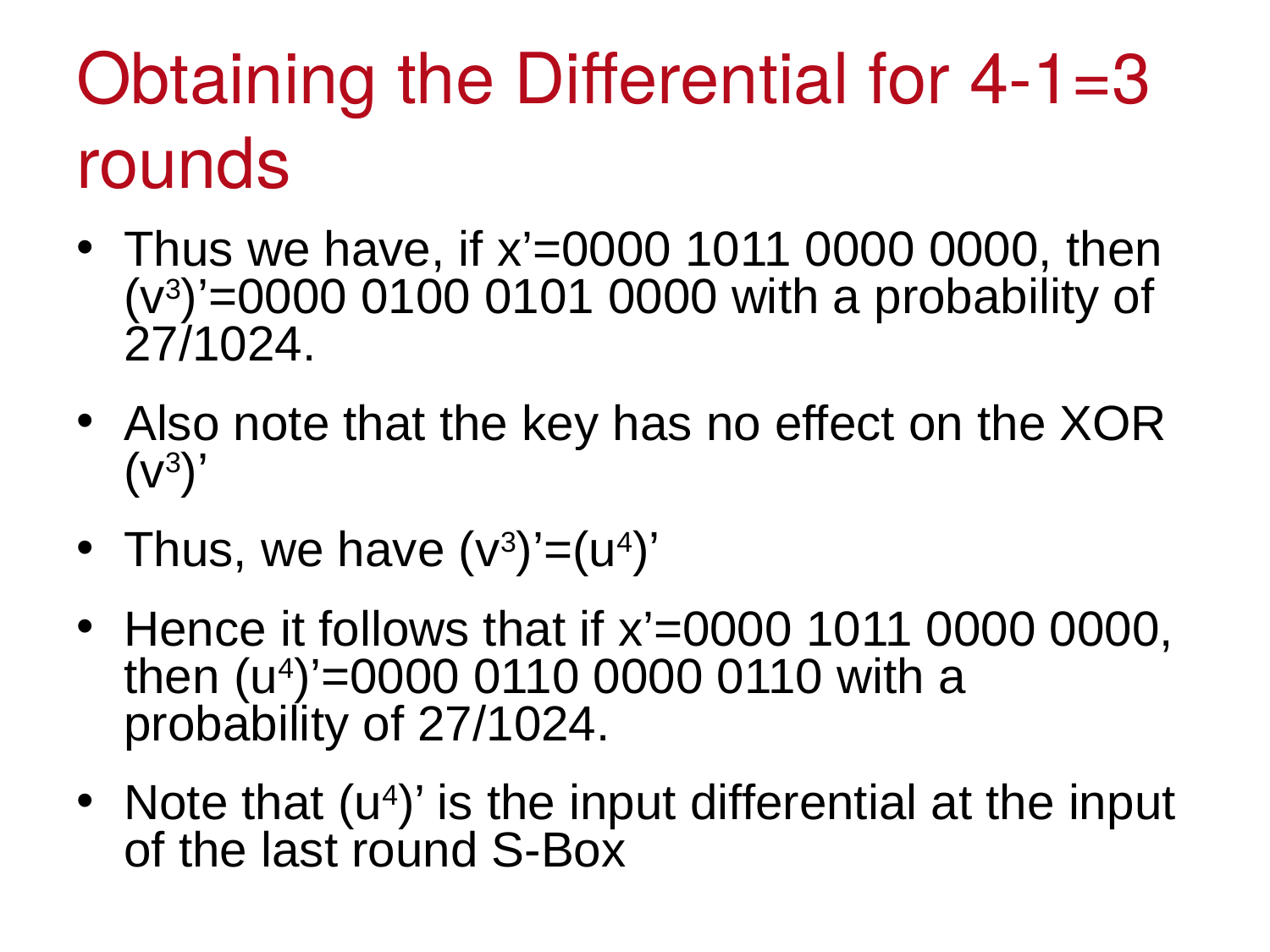

# Obtaining the Differential for 4-1=3 rounds
Thus we have, if x’=0000 1011 0000 0000, then (v3)’=0000 0100 0101 0000 with a probability of 27/1024.
Also note that the key has no effect on the XOR (v3)’
Thus, we have (v3)’=(u4)’
Hence it follows that if x’=0000 1011 0000 0000, then (u4)’=0000 0110 0000 0110 with a probability of 27/1024.
Note that (u4)’ is the input differential at the input of the last round S-Box